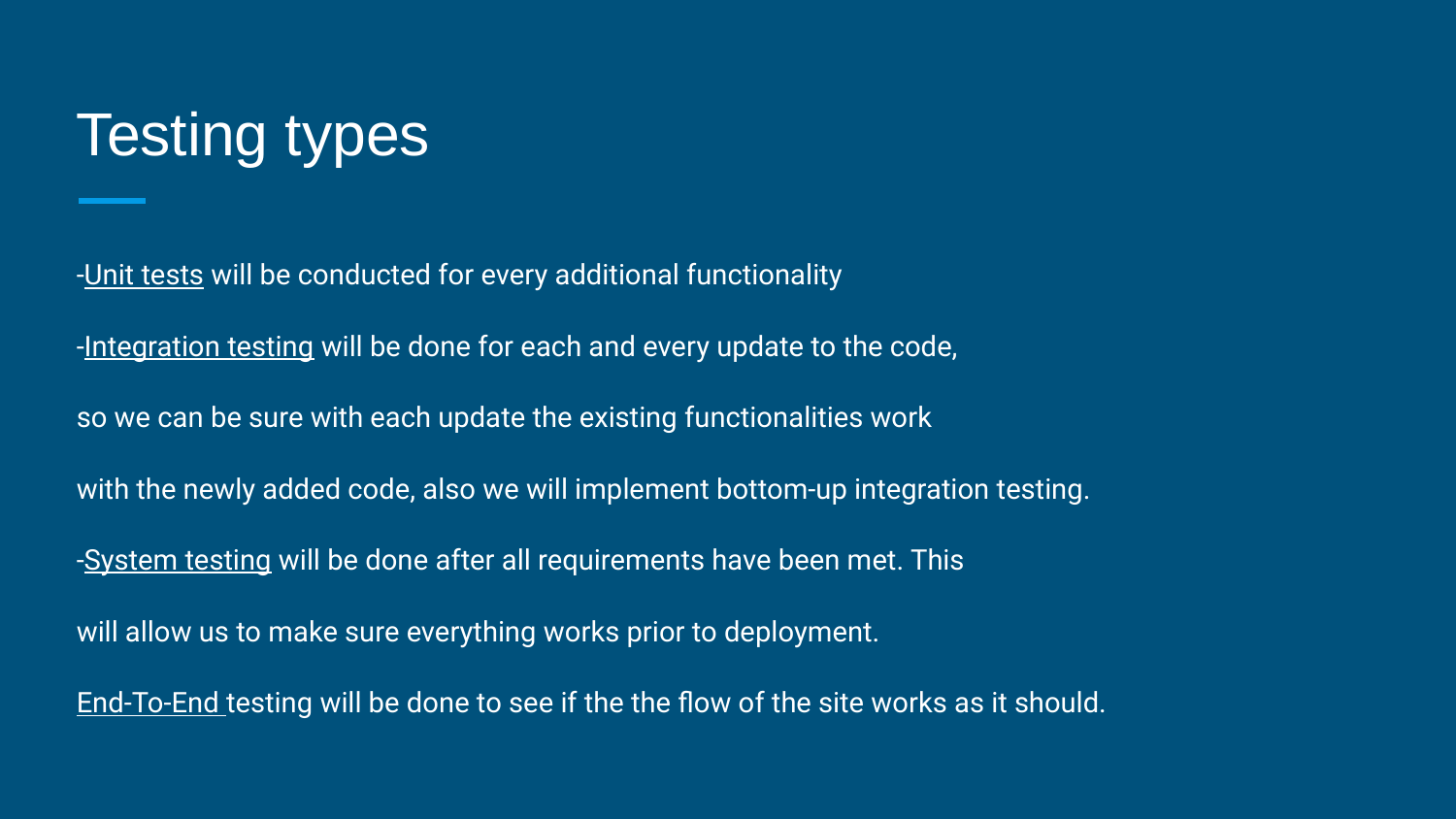

# Testing types
-Unit tests will be conducted for every additional functionality
-Integration testing will be done for each and every update to the code,
so we can be sure with each update the existing functionalities work
with the newly added code, also we will implement bottom-up integration testing.
-System testing will be done after all requirements have been met. This
will allow us to make sure everything works prior to deployment.
End-To-End testing will be done to see if the the flow of the site works as it should.